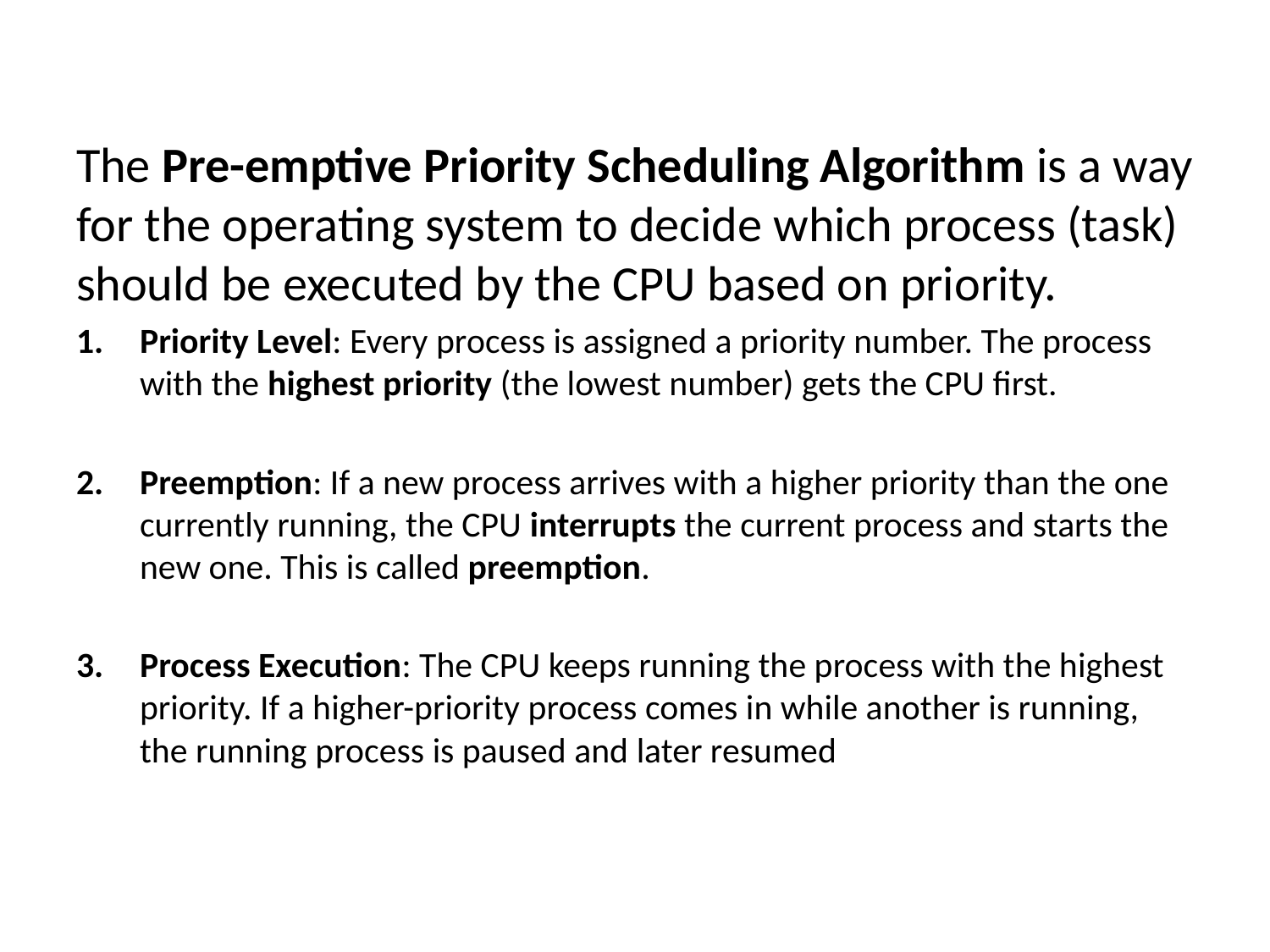

The Pre-emptive Priority Scheduling Algorithm is a way for the operating system to decide which process (task) should be executed by the CPU based on priority.
Priority Level: Every process is assigned a priority number. The process with the highest priority (the lowest number) gets the CPU first.

Preemption: If a new process arrives with a higher priority than the one currently running, the CPU interrupts the current process and starts the new one. This is called preemption.

Process Execution: The CPU keeps running the process with the highest priority. If a higher-priority process comes in while another is running, the running process is paused and later resumed